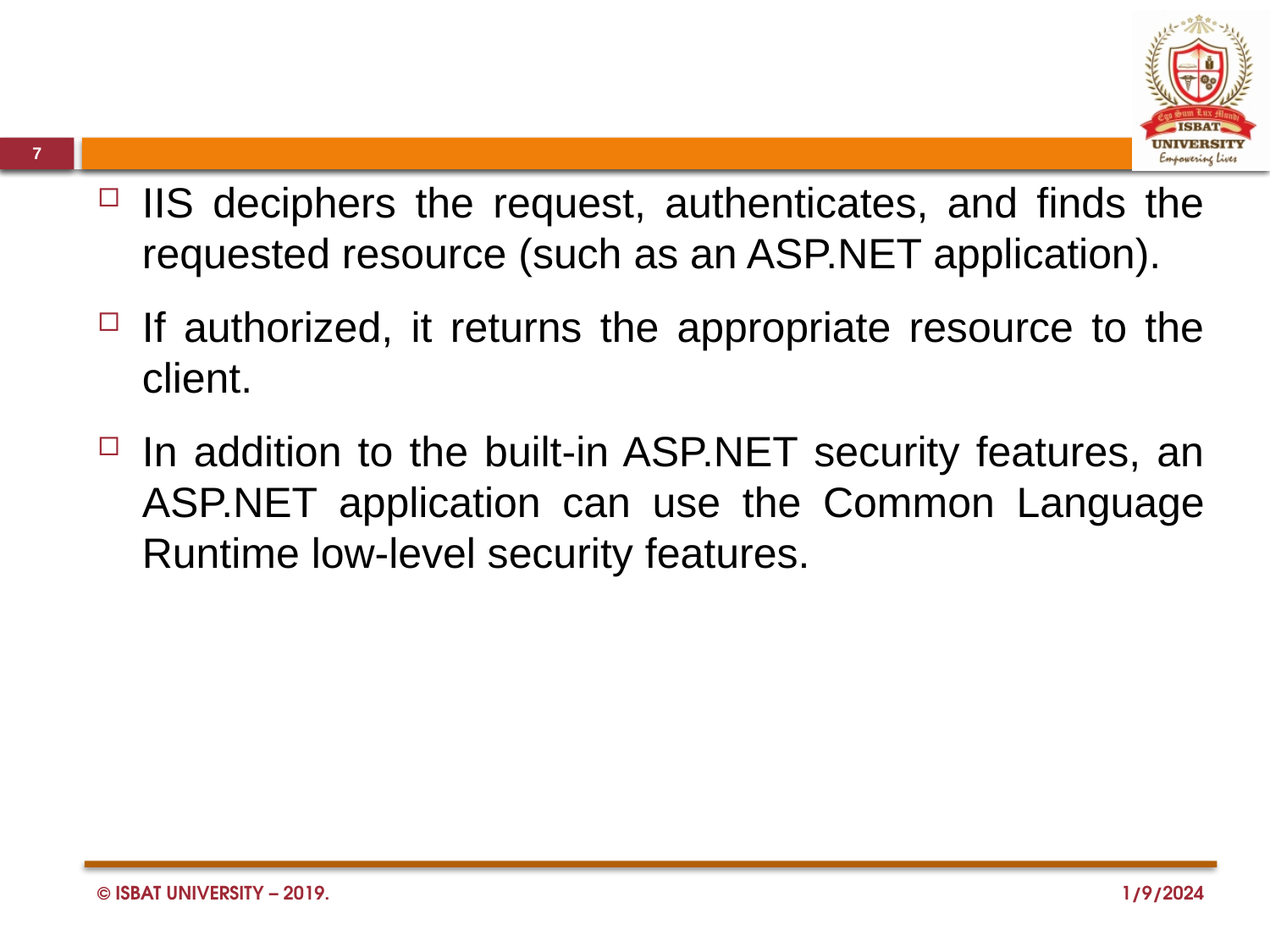

#
7
IIS deciphers the request, authenticates, and finds the requested resource (such as an ASP.NET application).
If authorized, it returns the appropriate resource to the client.
In addition to the built-in ASP.NET security features, an ASP.NET application can use the Common Language Runtime low-level security features.